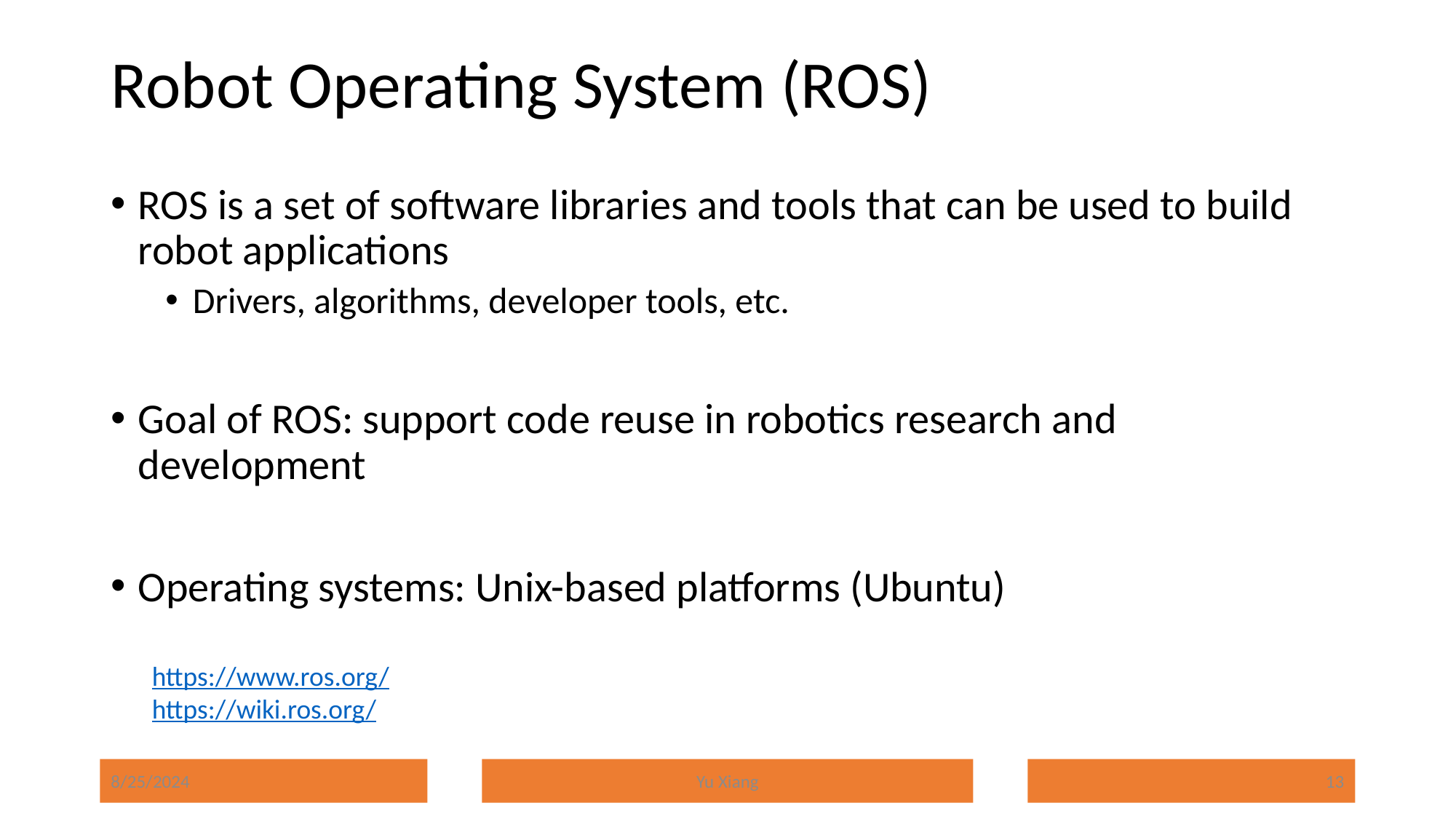

# Robot Operating System (ROS)
ROS is a set of software libraries and tools that can be used to build robot applications
Drivers, algorithms, developer tools, etc.

Goal of ROS: support code reuse in robotics research and development

Operating systems: Unix-based platforms (Ubuntu)
https://www.ros.org/
https://wiki.ros.org/
8/25/2024
Yu Xiang
13